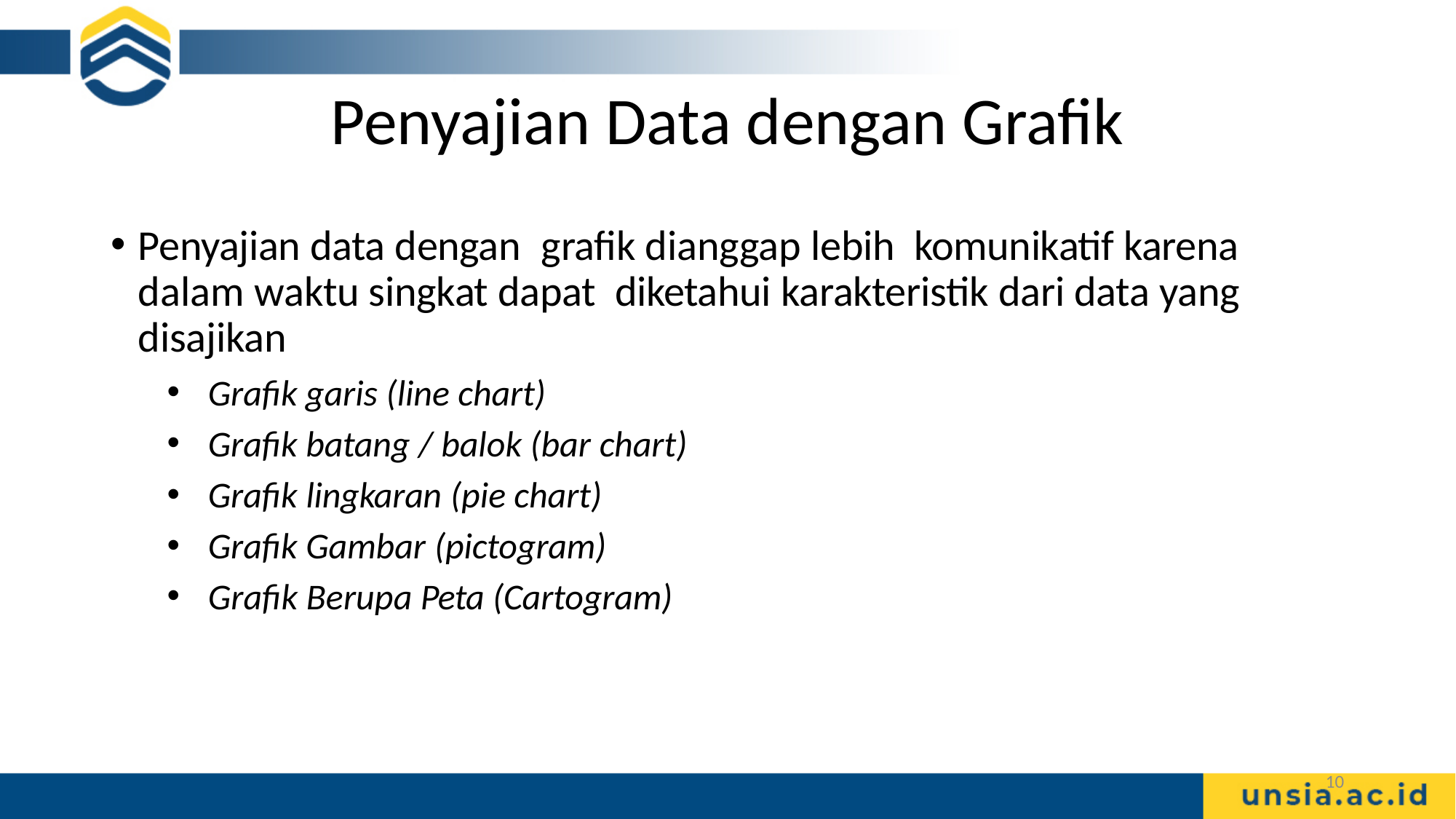

# Penyajian Data dengan Grafik
Penyajian data dengan grafik dianggap lebih  komunikatif karena dalam waktu singkat dapat  diketahui karakteristik dari data yang disajikan
Grafik garis (line chart)
Grafik batang / balok (bar chart)
Grafik lingkaran (pie chart)
Grafik Gambar (pictogram)
Grafik Berupa Peta (Cartogram)

10